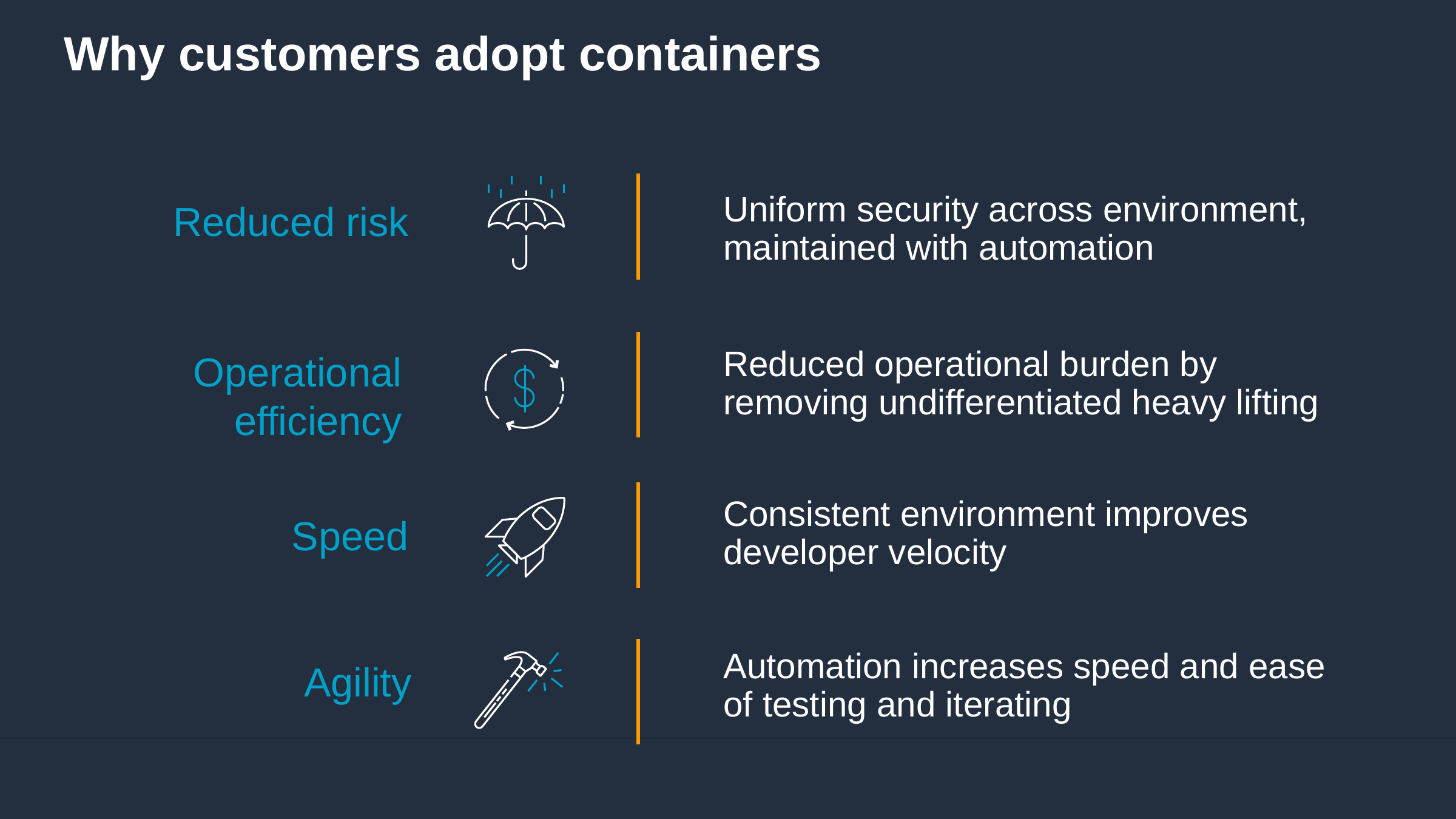

# Why customers adopt containers

Uniform security across environment, maintained with automation
Reduced risk
Reduced operational burden by removing undifferentiated heavy lifting
Operational
efficiency

Consistent environment improves developer velocity
Speed

Automation increases speed and ease of testing and iterating
Agility